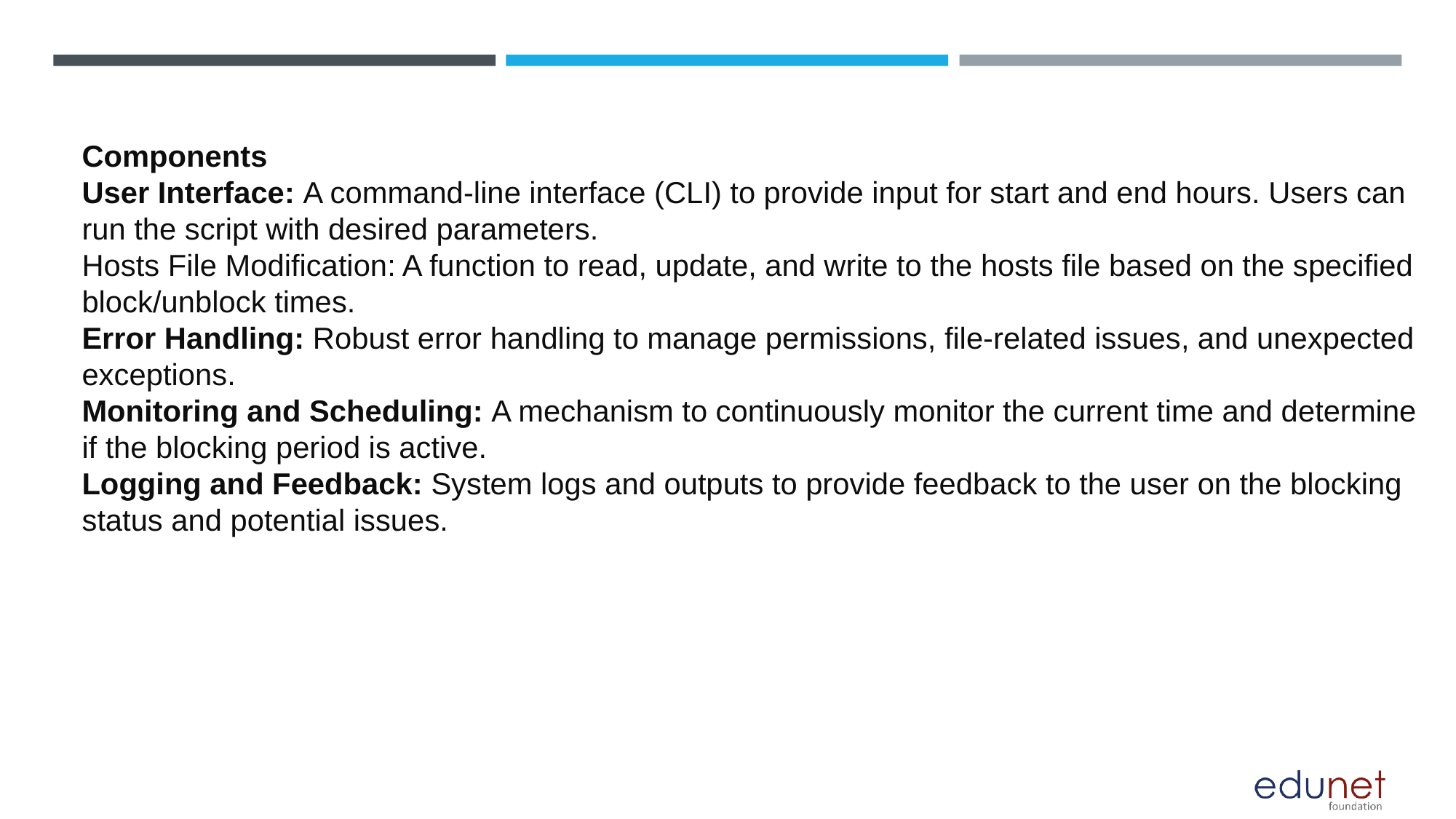

# Components User Interface: A command-line interface (CLI) to provide input for start and end hours. Users can run the script with desired parameters. Hosts File Modification: A function to read, update, and write to the hosts file based on the specified block/unblock times. Error Handling: Robust error handling to manage permissions, file-related issues, and unexpected exceptions. Monitoring and Scheduling: A mechanism to continuously monitor the current time and determine if the blocking period is active. Logging and Feedback: System logs and outputs to provide feedback to the user on the blocking status and potential issues.